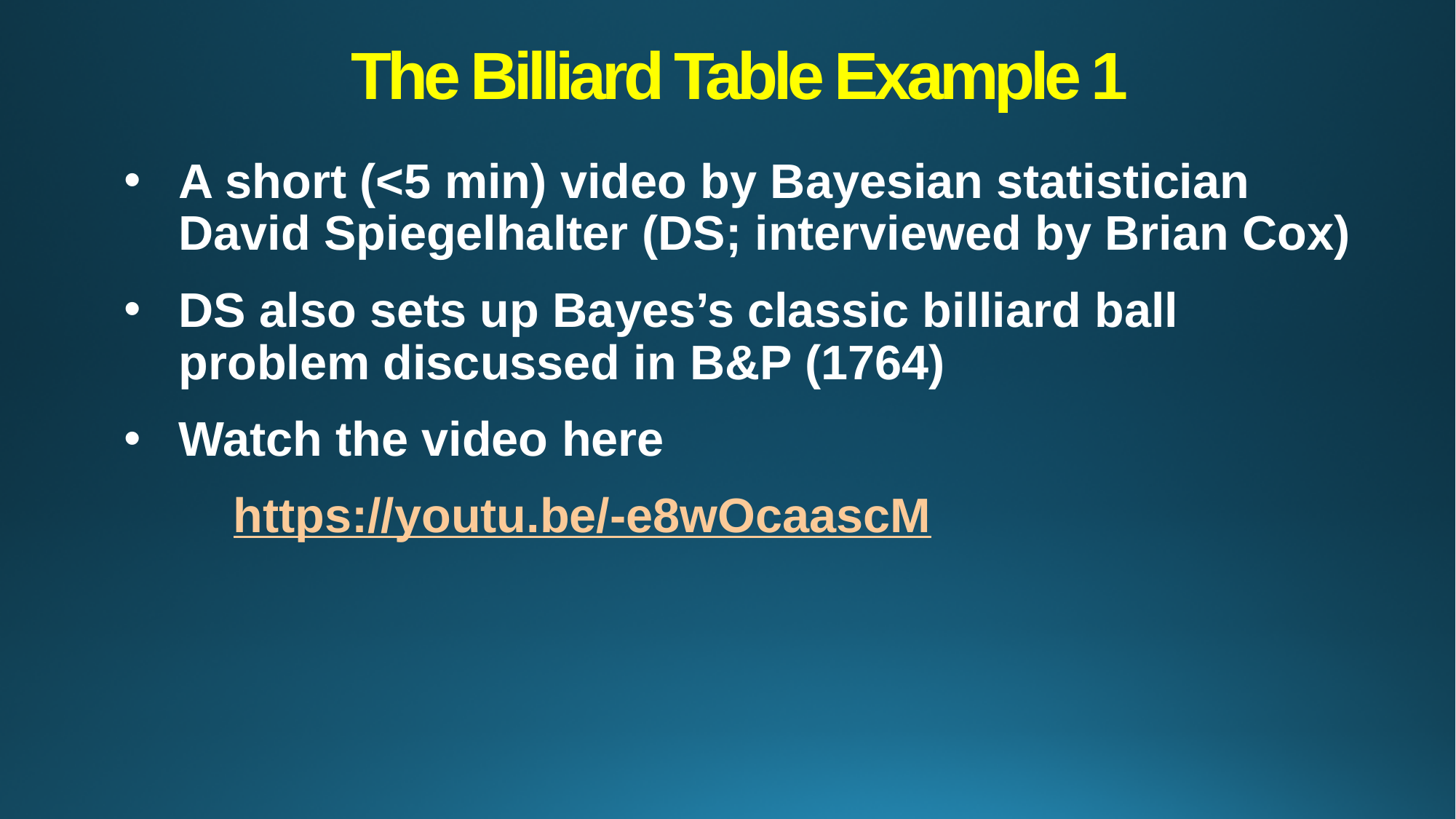

# The Billiard Table Example 1
A short (<5 min) video by Bayesian statistician David Spiegelhalter (DS; interviewed by Brian Cox)
DS also sets up Bayes’s classic billiard ball problem discussed in B&P (1764)
Watch the video here
	https://youtu.be/-e8wOcaascM